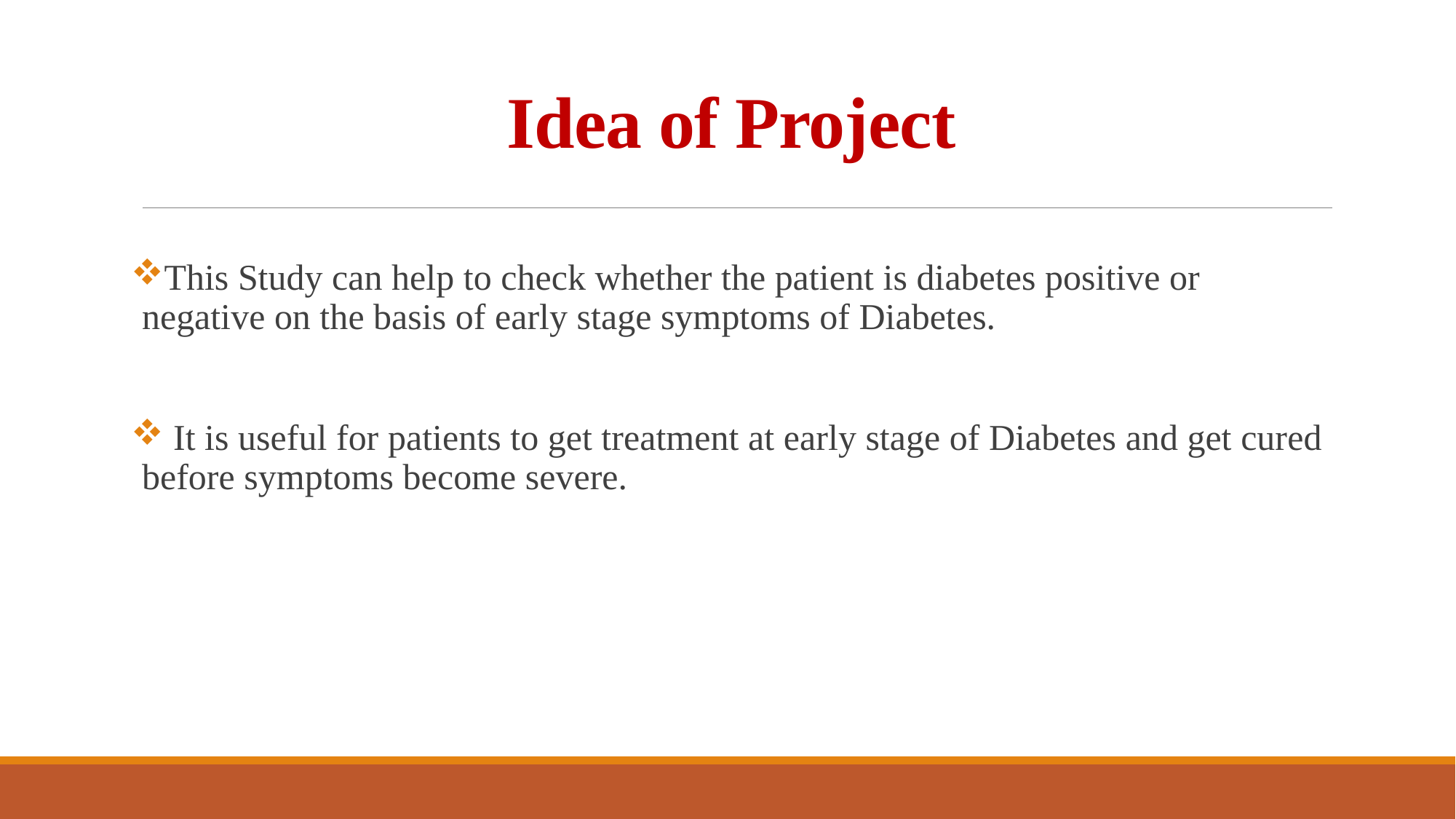

# Idea of Project
This Study can help to check whether the patient is diabetes positive or negative on the basis of early stage symptoms of Diabetes.

 It is useful for patients to get treatment at early stage of Diabetes and get cured before symptoms become severe.